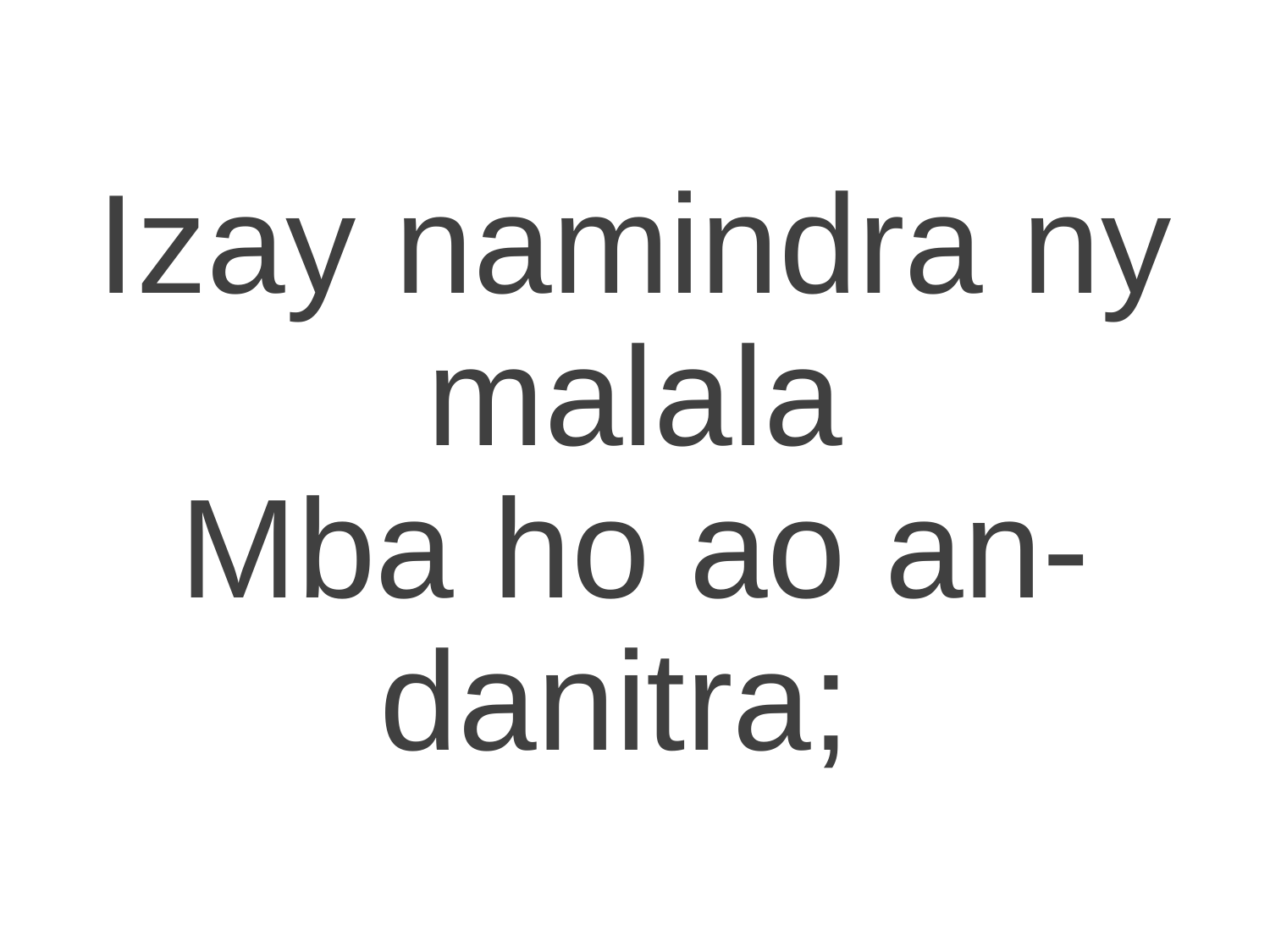

Izay namindra ny malala
Mba ho ao an-danitra;